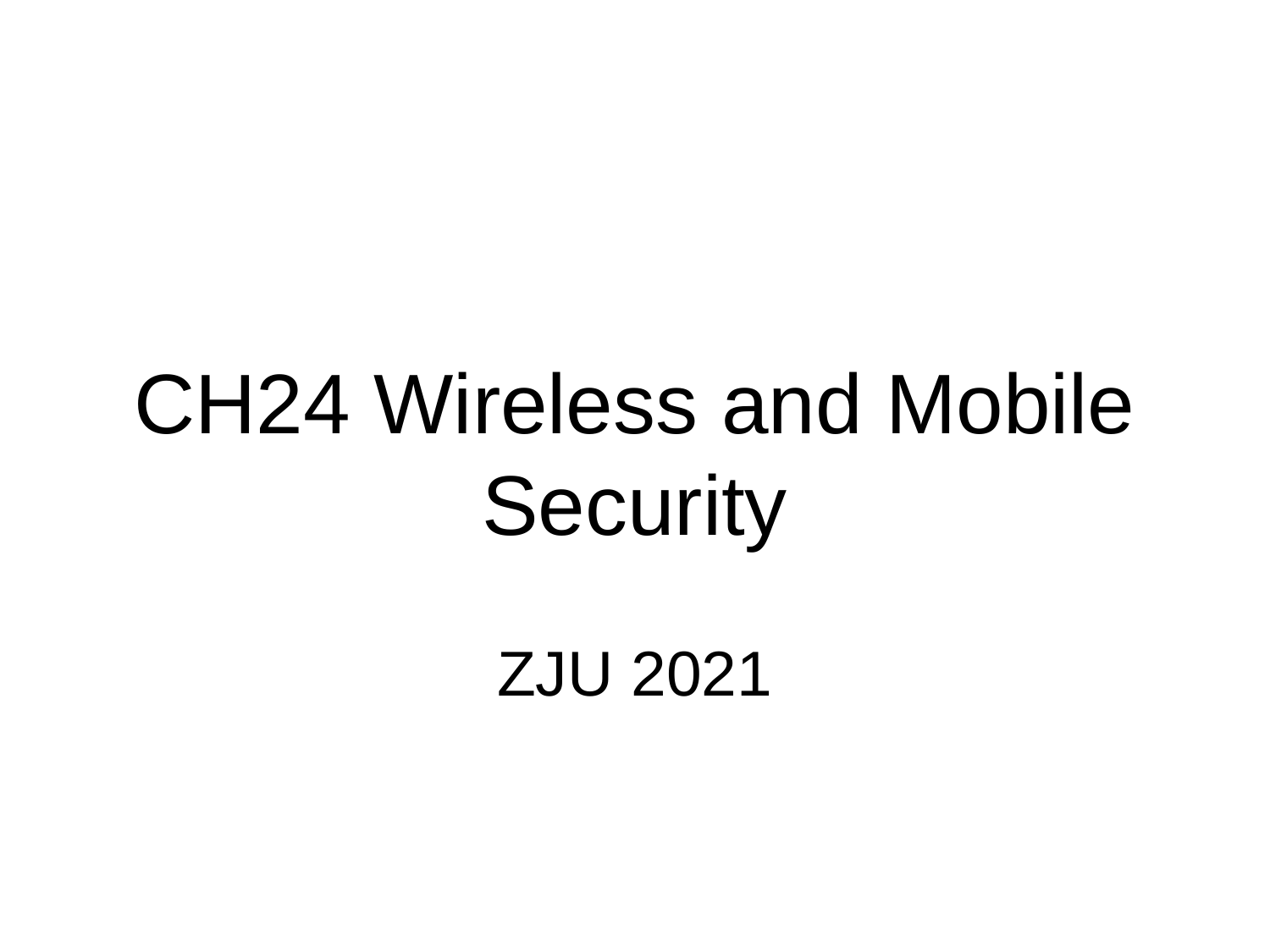

# CH24 Wireless and Mobile Security
ZJU 2021